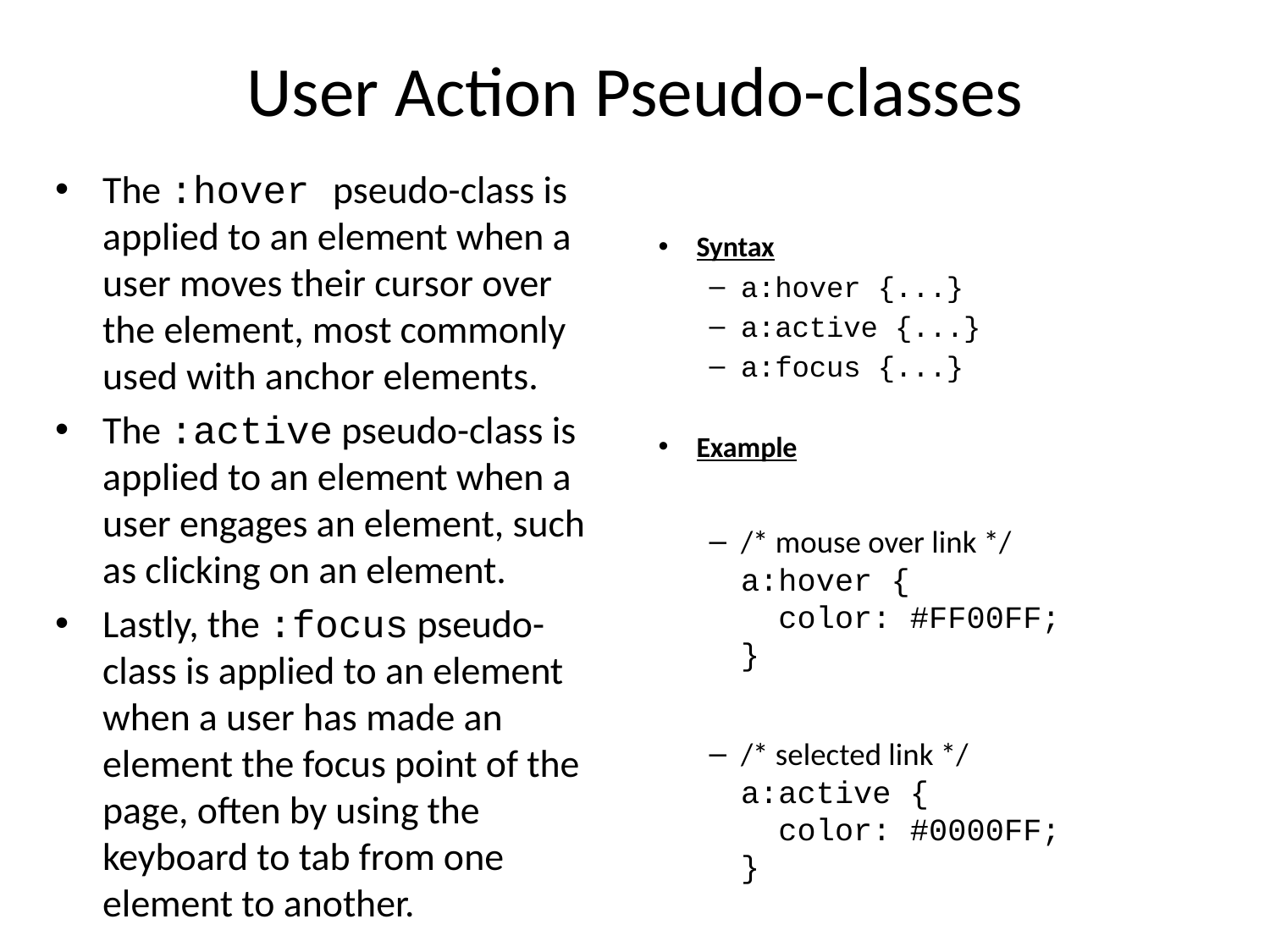

# User Action Pseudo-classes
The :hover pseudo-class is applied to an element when a user moves their cursor over the element, most commonly used with anchor elements.
The :active pseudo-class is applied to an element when a user engages an element, such as clicking on an element.
Lastly, the :focus pseudo-class is applied to an element when a user has made an element the focus point of the page, often by using the keyboard to tab from one element to another.

Syntax
a:hover {...}
a:active {...}
a:focus {...}

Example

/* mouse over link */
a:hover {
  color: #FF00FF;
}

/* selected link */
a:active {
  color: #0000FF;
}